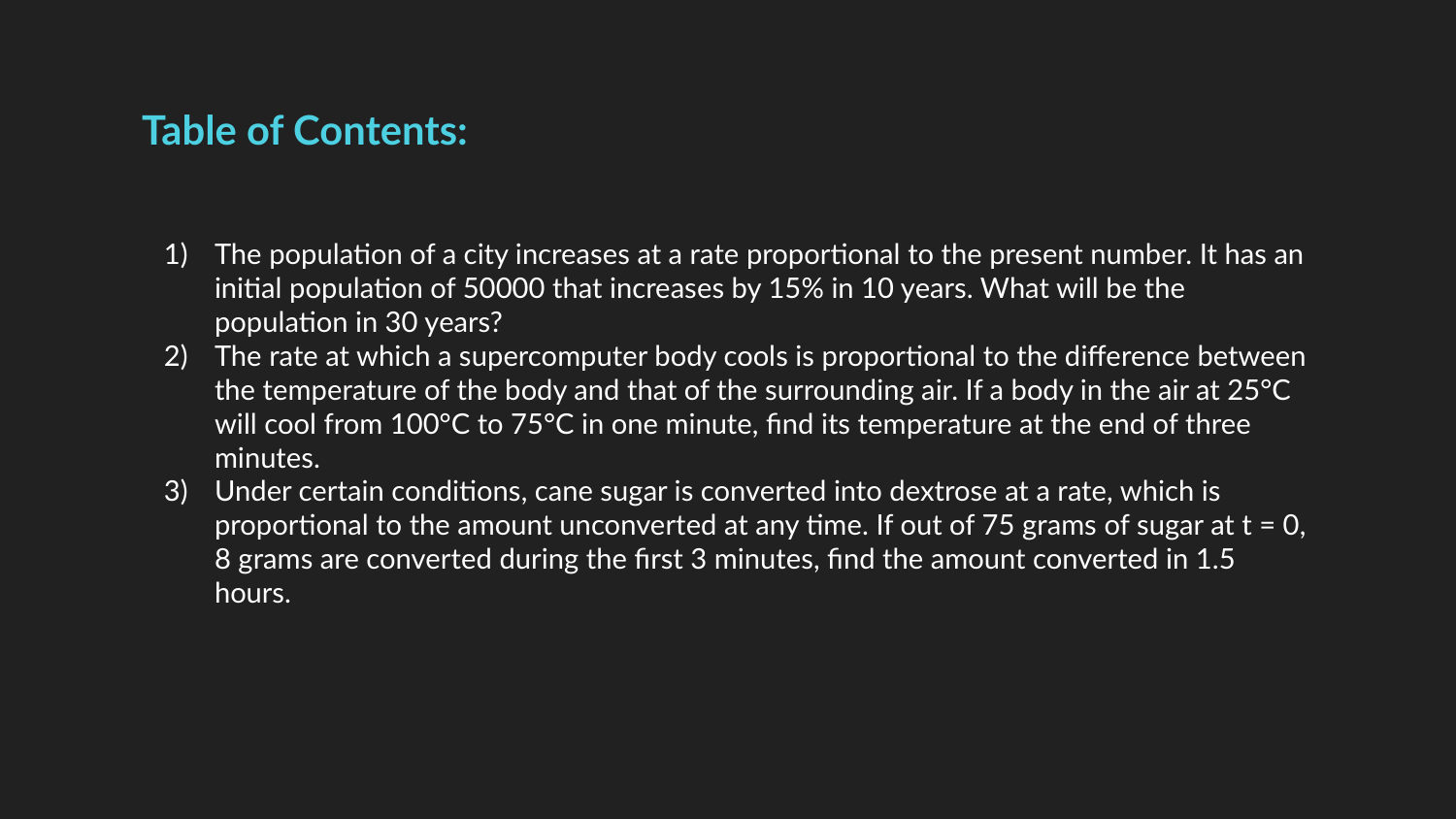

Table of Contents:

The population of a city increases at a rate proportional to the present number. It has an initial population of 50000 that increases by 15% in 10 years. What will be the population in 30 years?
The rate at which a supercomputer body cools is proportional to the difference between the temperature of the body and that of the surrounding air. If a body in the air at 25°C will cool from 100°C to 75°C in one minute, find its temperature at the end of three minutes.
Under certain conditions, cane sugar is converted into dextrose at a rate, which is proportional to the amount unconverted at any time. If out of 75 grams of sugar at t = 0, 8 grams are converted during the first 3 minutes, find the amount converted in 1.5 hours.